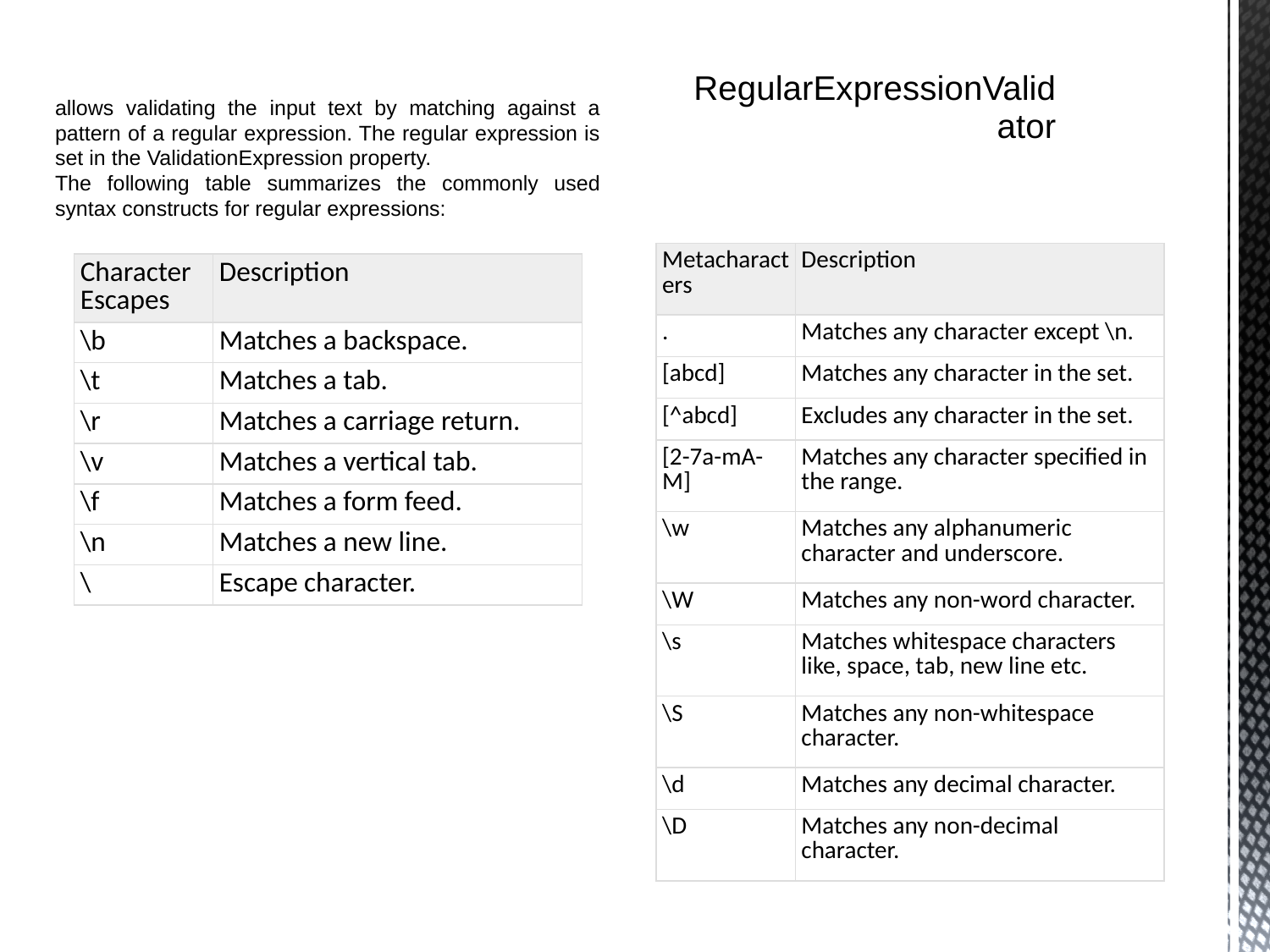

# RegularExpressionValidator
allows validating the input text by matching against a pattern of a regular expression. The regular expression is set in the ValidationExpression property.
The following table summarizes the commonly used syntax constructs for regular expressions:
| Metacharacters | Description |
| --- | --- |
| . | Matches any character except \n. |
| [abcd] | Matches any character in the set. |
| [^abcd] | Excludes any character in the set. |
| [2-7a-mA-M] | Matches any character specified in the range. |
| \w | Matches any alphanumeric character and underscore. |
| \W | Matches any non-word character. |
| \s | Matches whitespace characters like, space, tab, new line etc. |
| \S | Matches any non-whitespace character. |
| \d | Matches any decimal character. |
| \D | Matches any non-decimal character. |
| Character Escapes | Description |
| --- | --- |
| \b | Matches a backspace. |
| \t | Matches a tab. |
| \r | Matches a carriage return. |
| \v | Matches a vertical tab. |
| \f | Matches a form feed. |
| \n | Matches a new line. |
| \ | Escape character. |